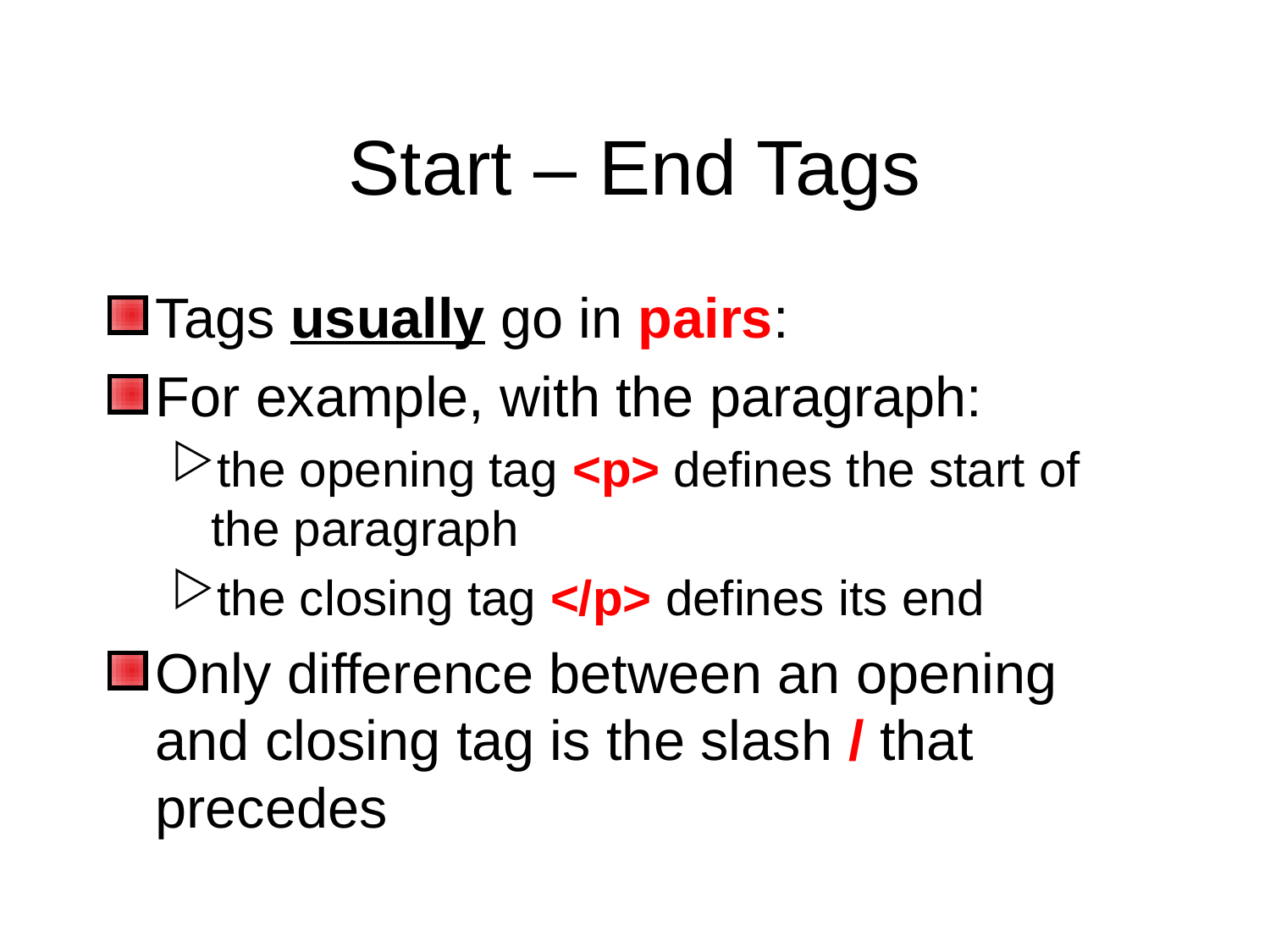

# Start – End Tags
Tags usually go in pairs:
For example, with the paragraph:
the opening tag <p> defines the start of the paragraph
the closing tag </p> defines its end
Only difference between an opening and closing tag is the slash / that precedes